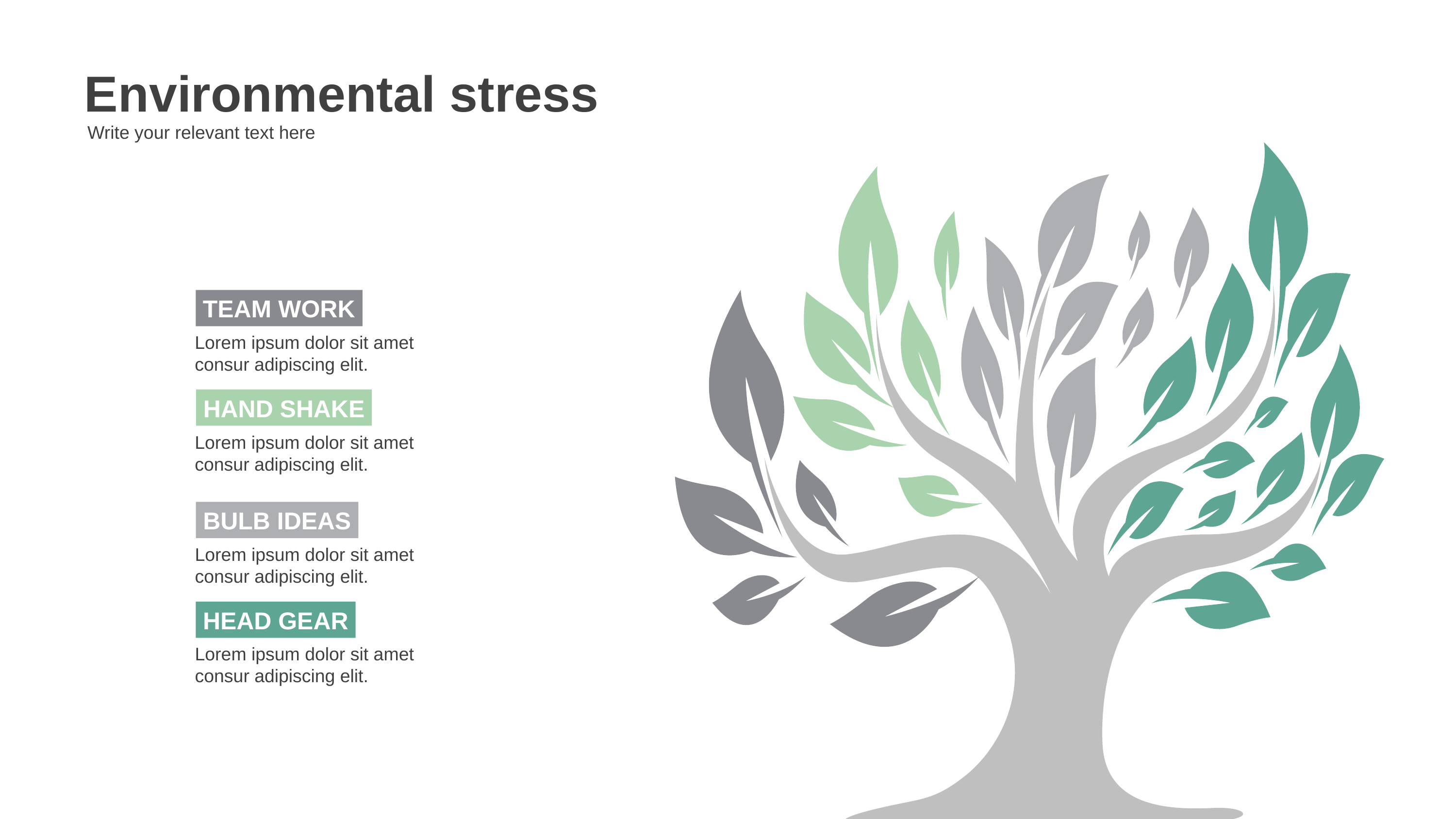

Environmental stress
Write your relevant text here

TEAM WORK
Lorem ipsum dolor sit amet consur adipiscing elit.
HAND SHAKE
Lorem ipsum dolor sit amet consur adipiscing elit.
BULB IDEAS
Lorem ipsum dolor sit amet consur adipiscing elit.
HEAD GEAR
Lorem ipsum dolor sit amet consur adipiscing elit.